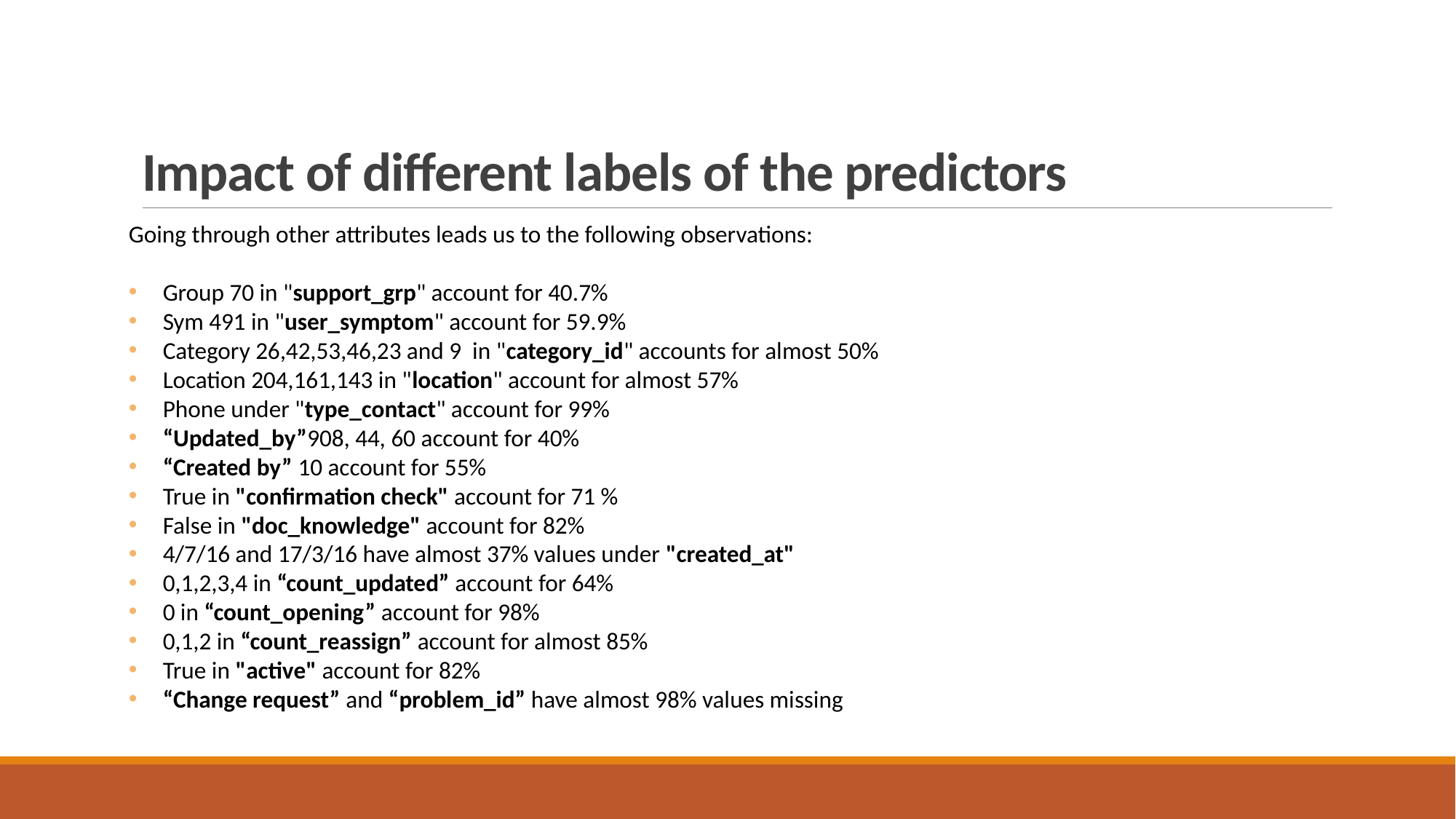

# Impact of different labels of the predictors
Going through other attributes leads us to the following observations:

Group 70 in "support_grp" account for 40.7%
Sym 491 in "user_symptom" account for 59.9%
Category 26,42,53,46,23 and 9  in "category_id" accounts for almost 50%
Location 204,161,143 in "location" account for almost 57%
Phone under "type_contact" account for 99%
“Updated_by”908, 44, 60 account for 40%
“Created by” 10 account for 55%
True in "confirmation check" account for 71 %
False in "doc_knowledge" account for 82%
4/7/16 and 17/3/16 have almost 37% values under "created_at"
0,1,2,3,4 in “count_updated” account for 64%
0 in “count_opening” account for 98%
0,1,2 in “count_reassign” account for almost 85%
True in "active" account for 82%
“Change request” and “problem_id” have almost 98% values missing